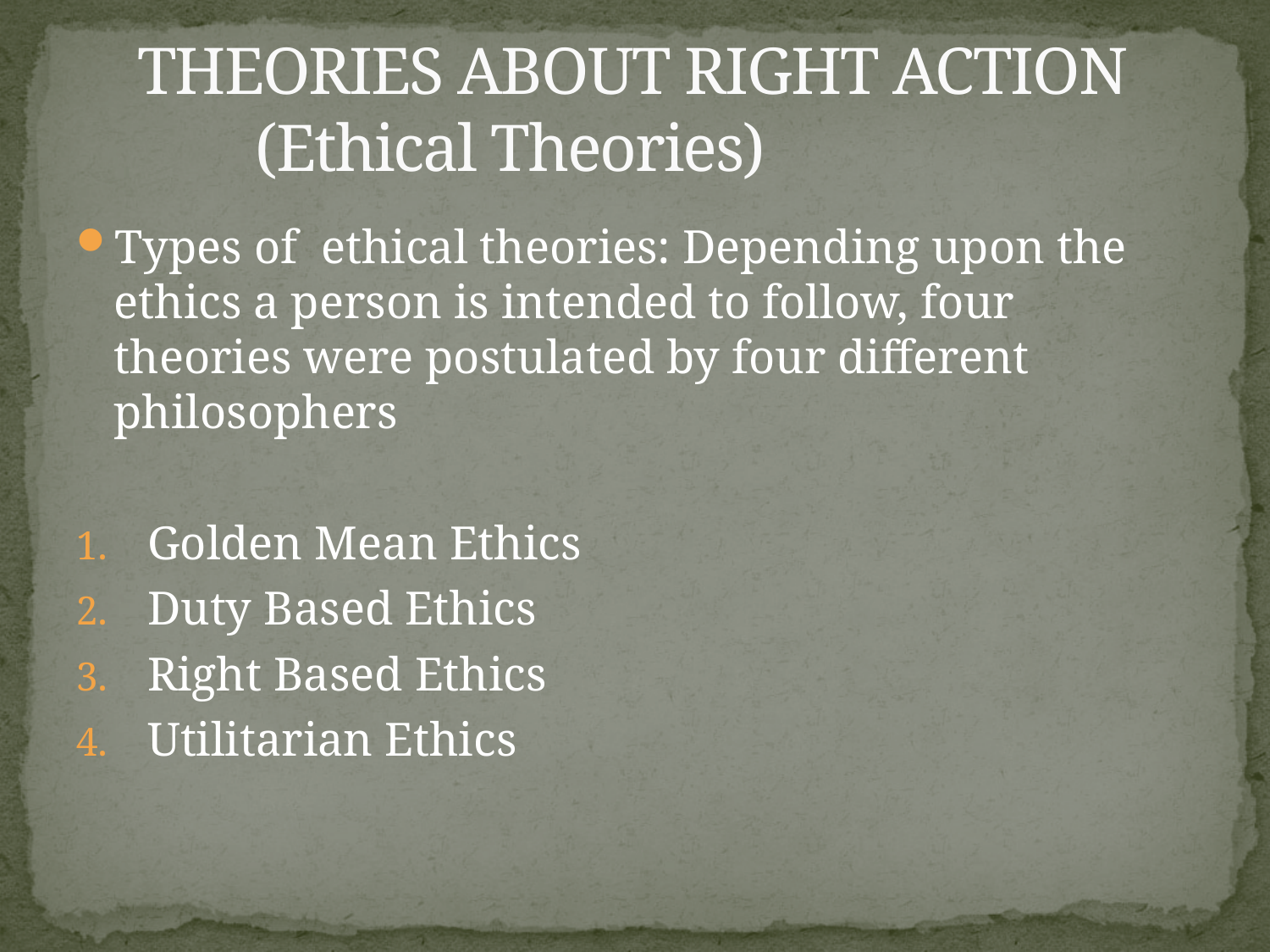

# THEORIES ABOUT RIGHT ACTION (Ethical Theories)
Types of  ethical theories: Depending upon the ethics a person is intended to follow, four theories were postulated by four different philosophers

Golden Mean Ethics
Duty Based Ethics
Right Based Ethics
Utilitarian Ethics